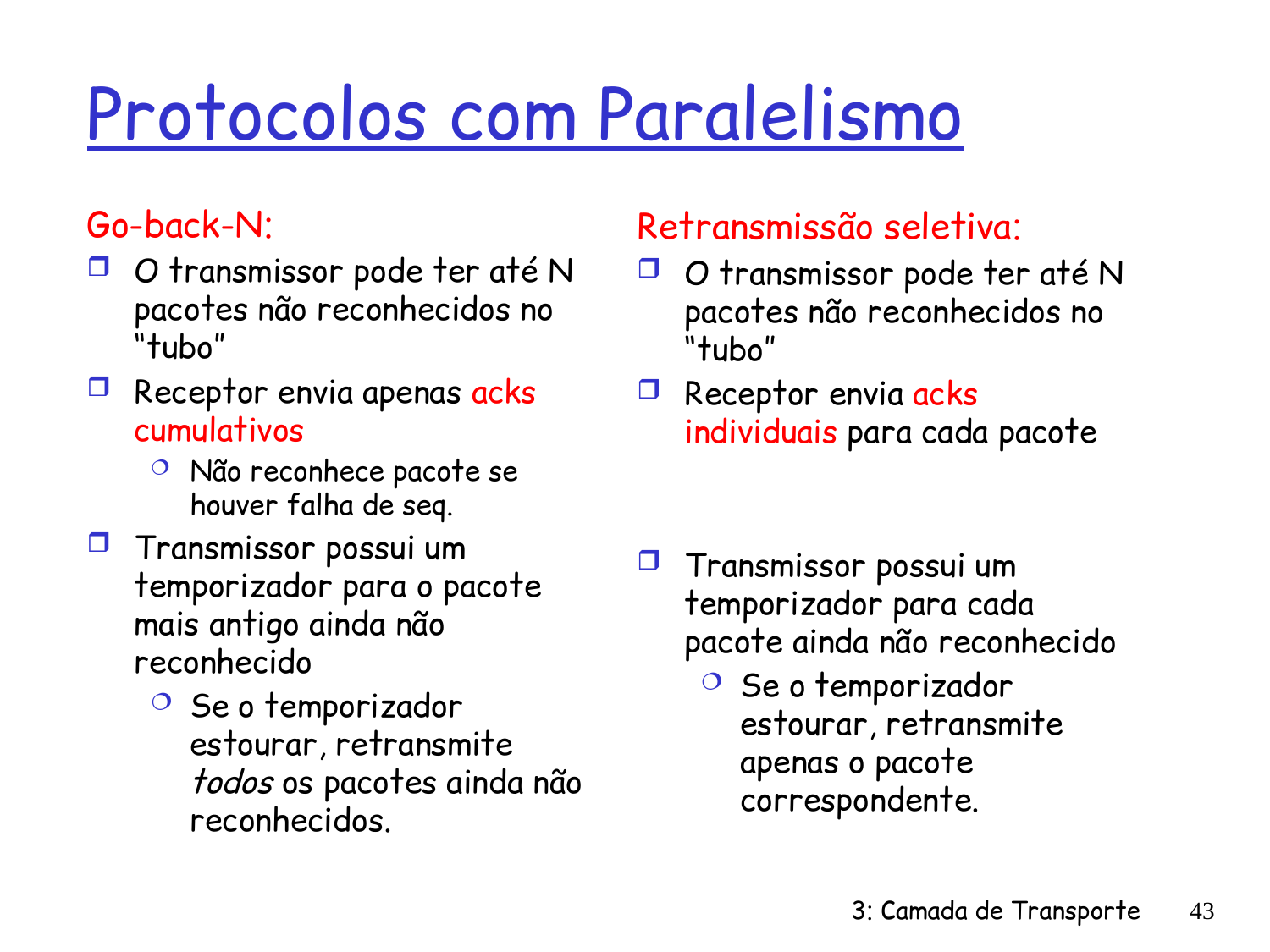

# Protocolos com Paralelismo
Go-back-N:
O transmissor pode ter até N pacotes não reconhecidos no “tubo”
Receptor envia apenas acks cumulativos
Não reconhece pacote se houver falha de seq.
Transmissor possui um temporizador para o pacote mais antigo ainda não reconhecido
Se o temporizador estourar, retransmite todos os pacotes ainda não reconhecidos.
Retransmissão seletiva:
O transmissor pode ter até N pacotes não reconhecidos no “tubo”
Receptor envia acks individuais para cada pacote

Transmissor possui um temporizador para cada pacote ainda não reconhecido
Se o temporizador estourar, retransmite apenas o pacote correspondente.

3: Camada de Transporte
43